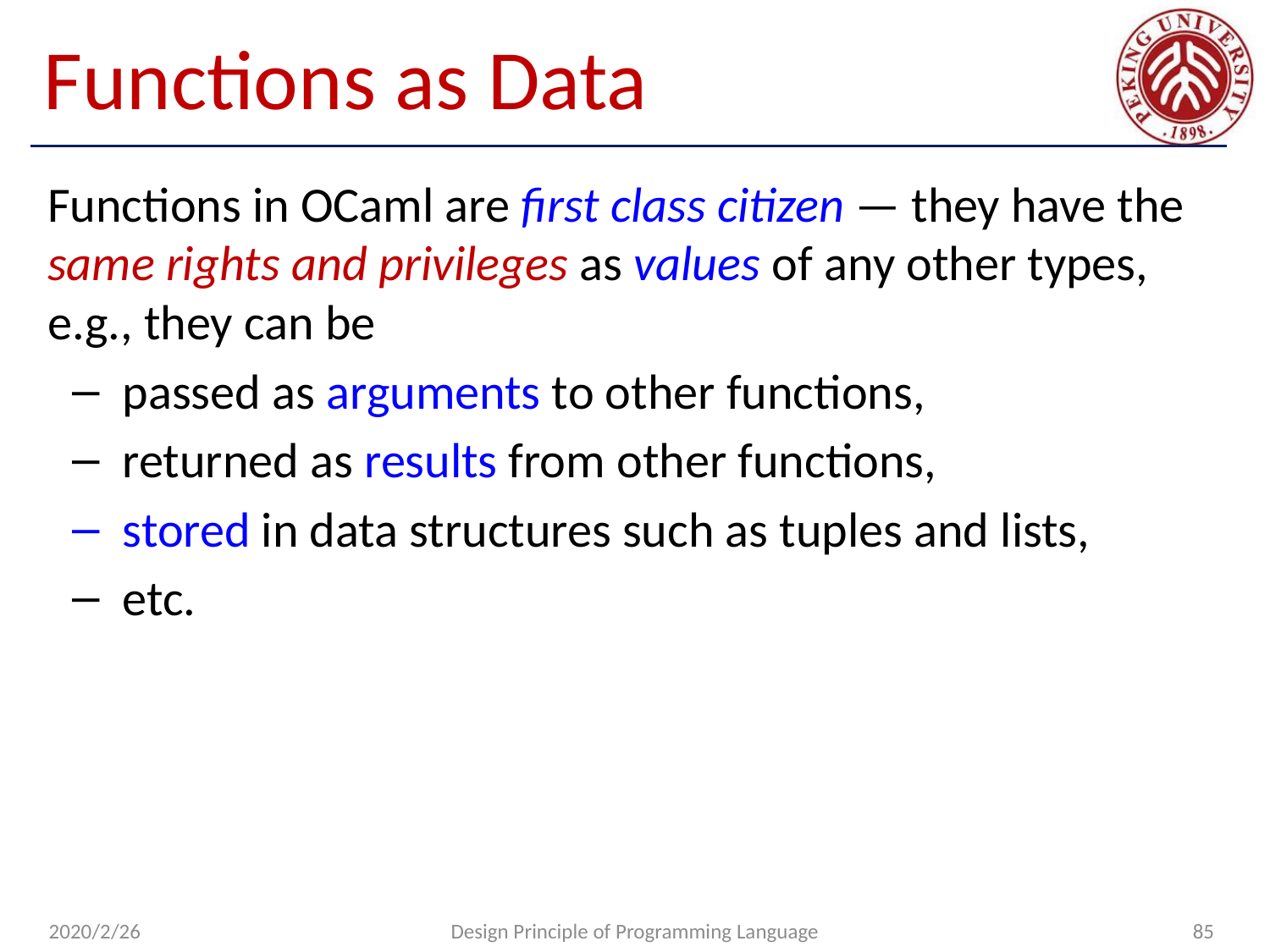

# Functions as Data
Functions in OCaml are first class citizen — they have the same rights and privileges as values of any other types, e.g., they can be
passed as arguments to other functions,
returned as results from other functions,
stored in data structures such as tuples and lists,
etc.
2020/2/26
Design Principle of Programming Language
85